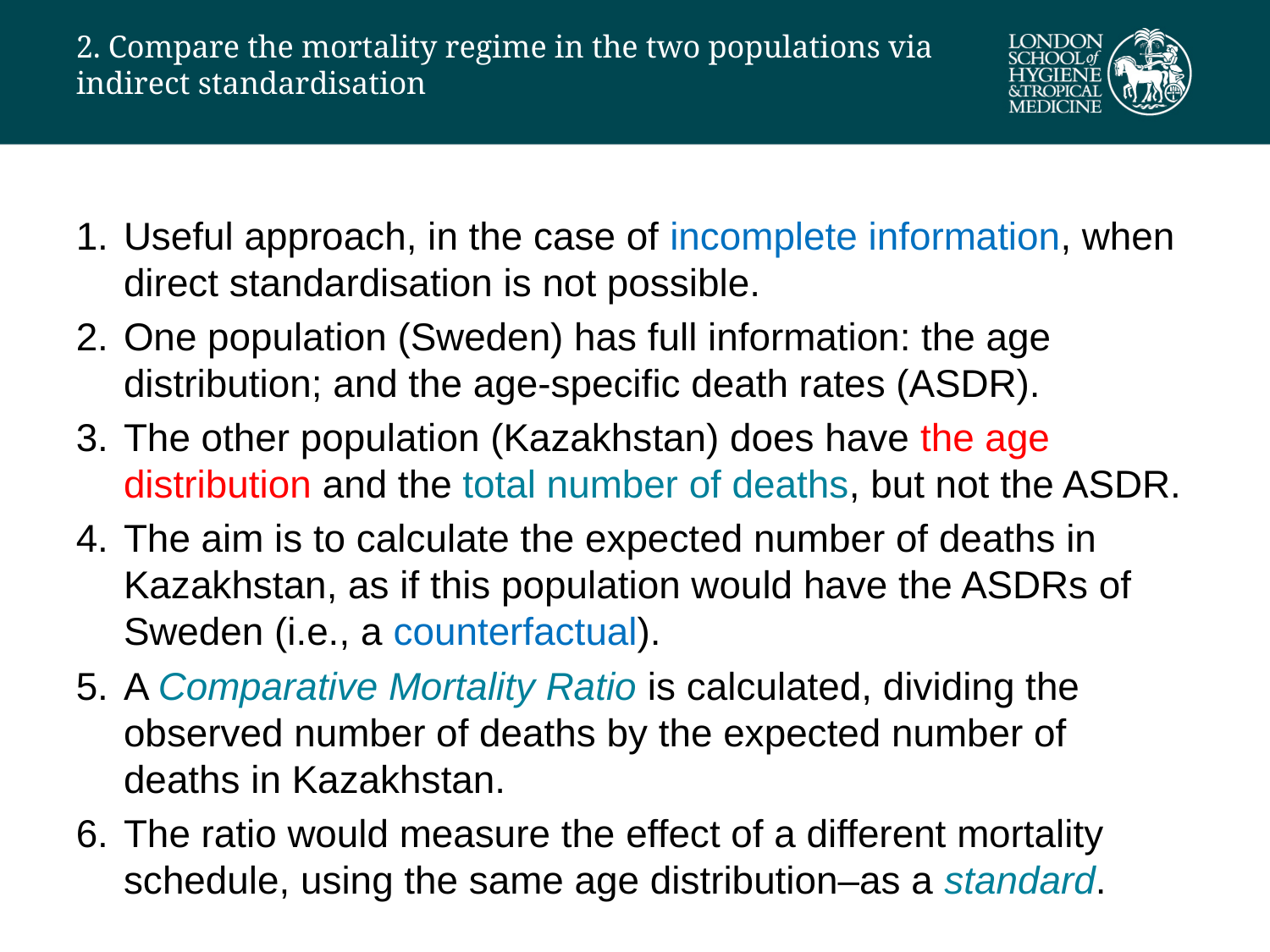

# 2. Compare the mortality regime in the two populations via indirect standardisation
Useful approach, in the case of incomplete information, when direct standardisation is not possible.
One population (Sweden) has full information: the age distribution; and the age-specific death rates (ASDR).
The other population (Kazakhstan) does have the age distribution and the total number of deaths, but not the ASDR.
The aim is to calculate the expected number of deaths in Kazakhstan, as if this population would have the ASDRs of Sweden (i.e., a counterfactual).
A Comparative Mortality Ratio is calculated, dividing the observed number of deaths by the expected number of deaths in Kazakhstan.
The ratio would measure the effect of a different mortality schedule, using the same age distribution–as a standard.